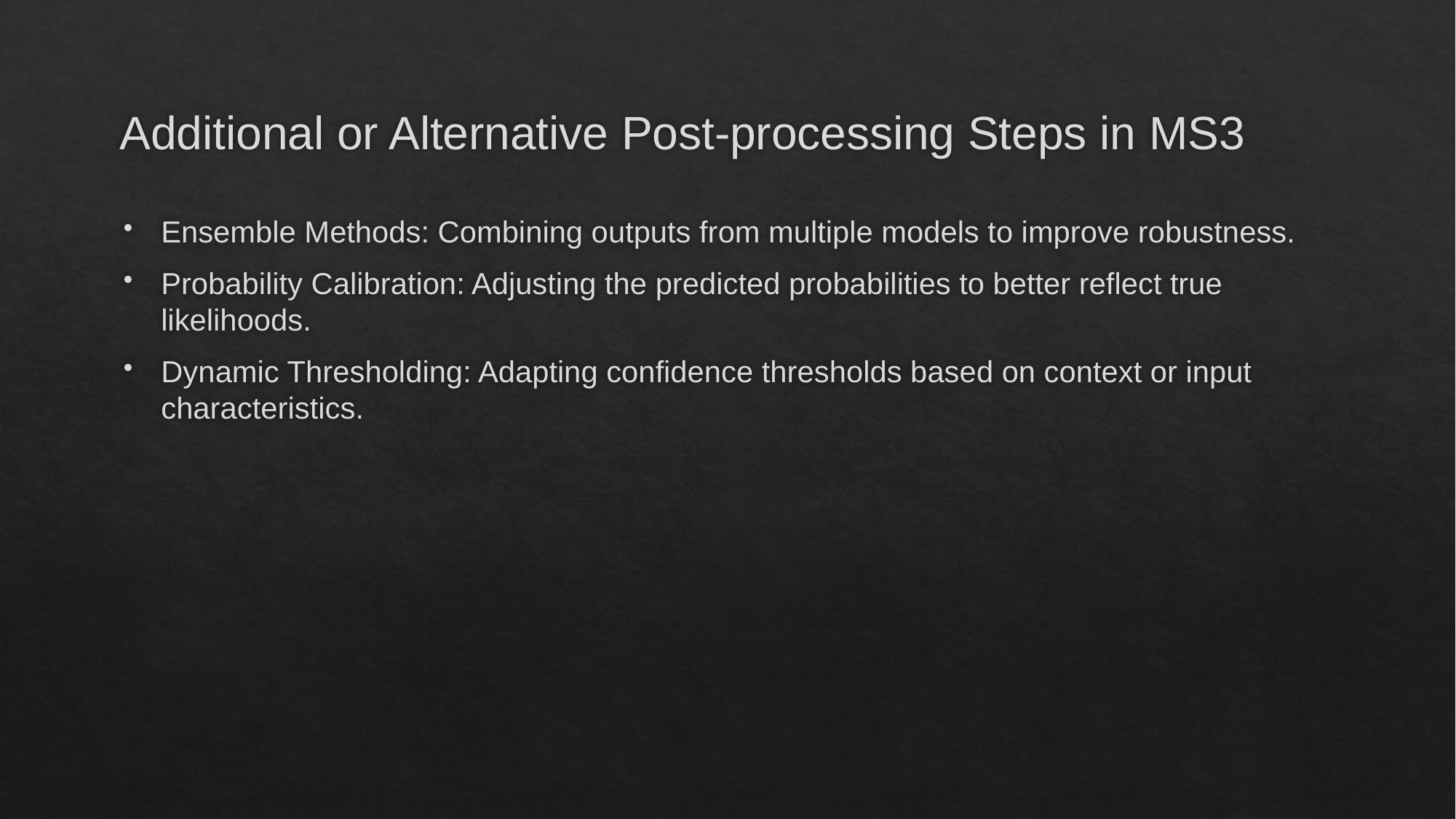

# Additional or Alternative Post-processing Steps in MS3
Ensemble Methods: Combining outputs from multiple models to improve robustness.
Probability Calibration: Adjusting the predicted probabilities to better reflect true likelihoods.
Dynamic Thresholding: Adapting confidence thresholds based on context or input characteristics.